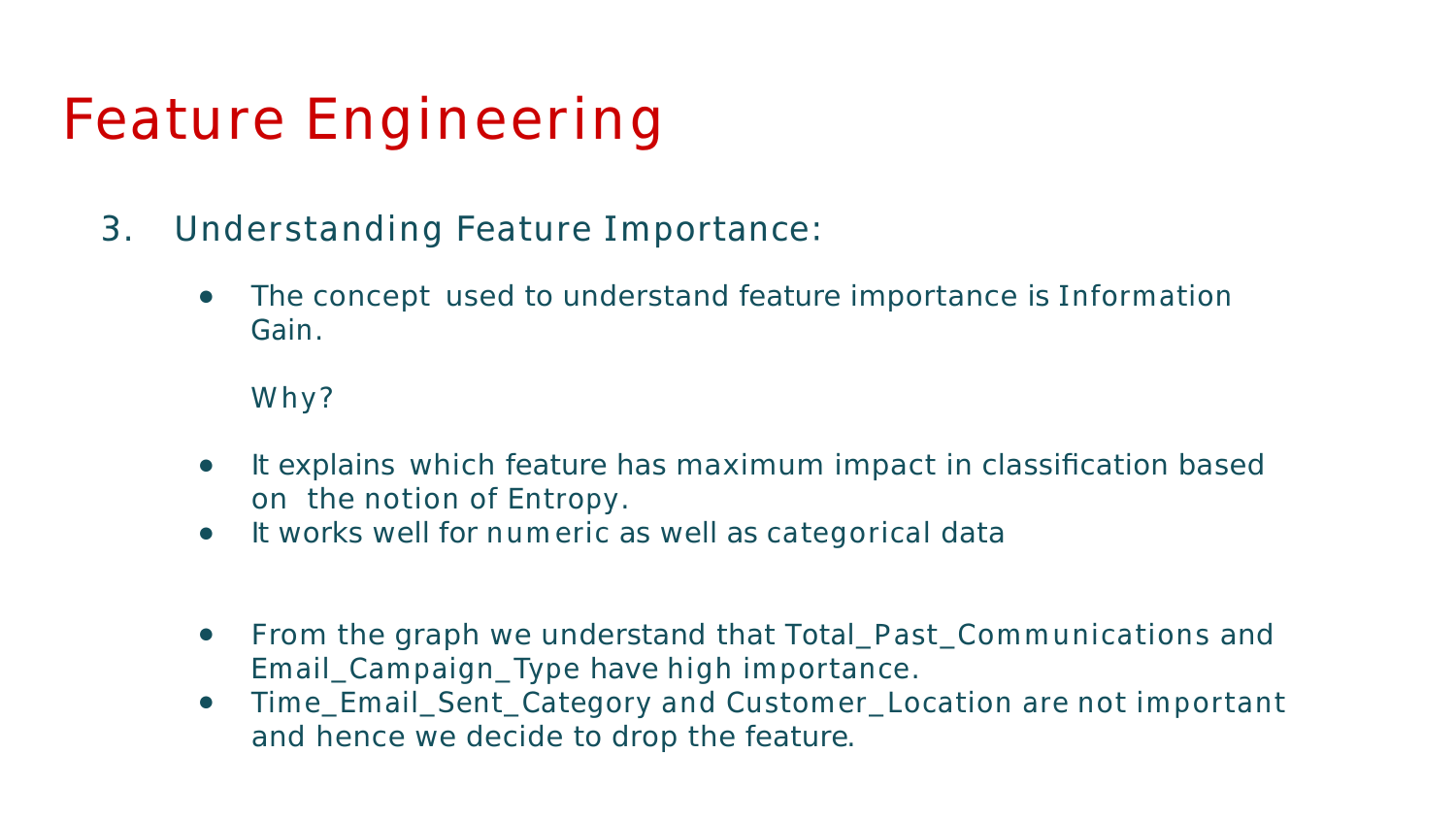

# Feature Engineering
Understanding Feature Importance:
The concept used to understand feature importance is Information Gain.

Why?

It explains which feature has maximum impact in classiﬁcation based on  the notion of Entropy.
It works well for numeric as well as categorical data

From the graph we understand that Total_Past_Communications and
Email_Campaign_Type have high importance.
Time_Email_Sent_Category and Customer_Location are not important
and hence we decide to drop the feature.